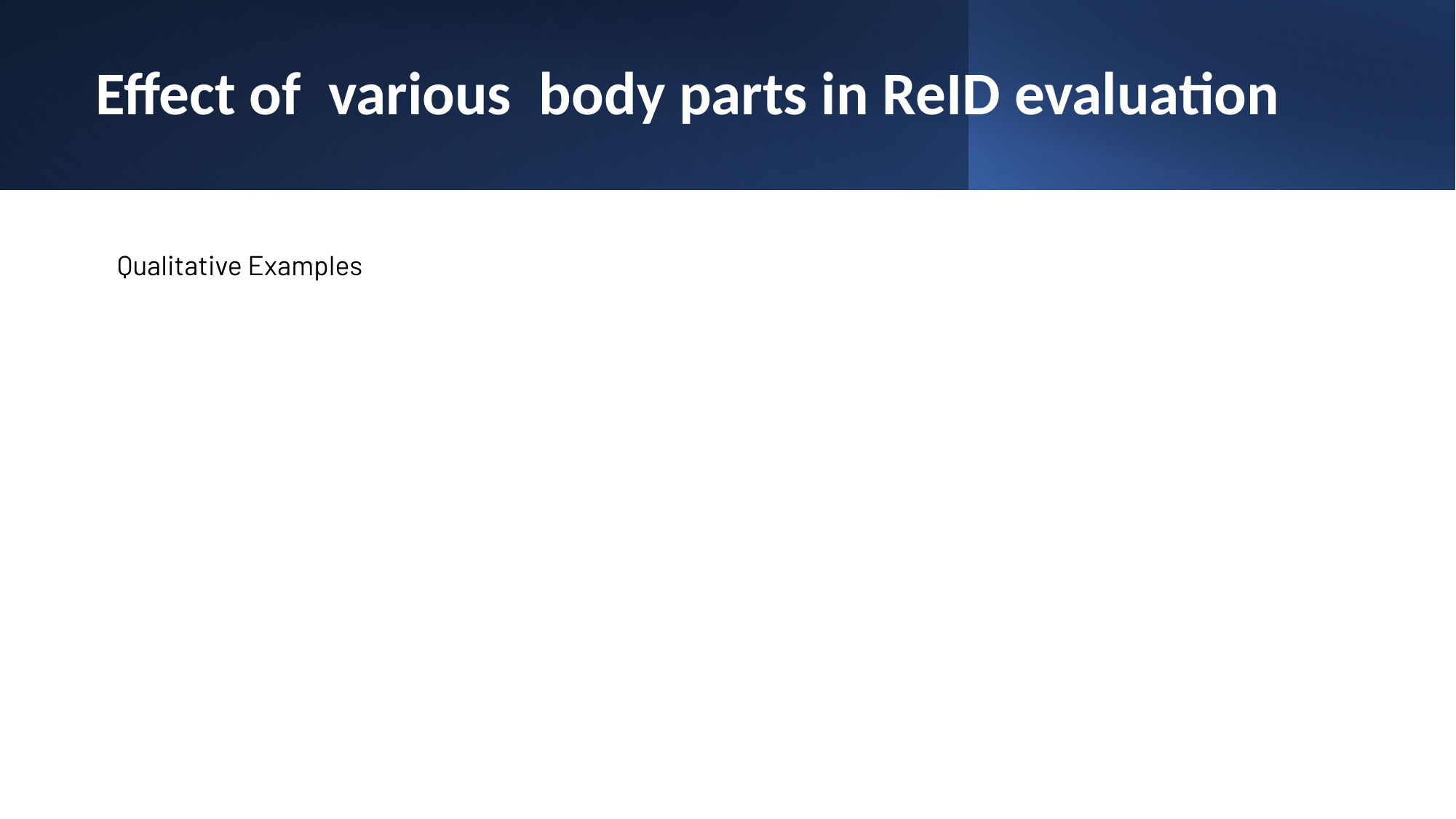

# Effect of  various  body parts in ReID evaluation
Qualitative Examples